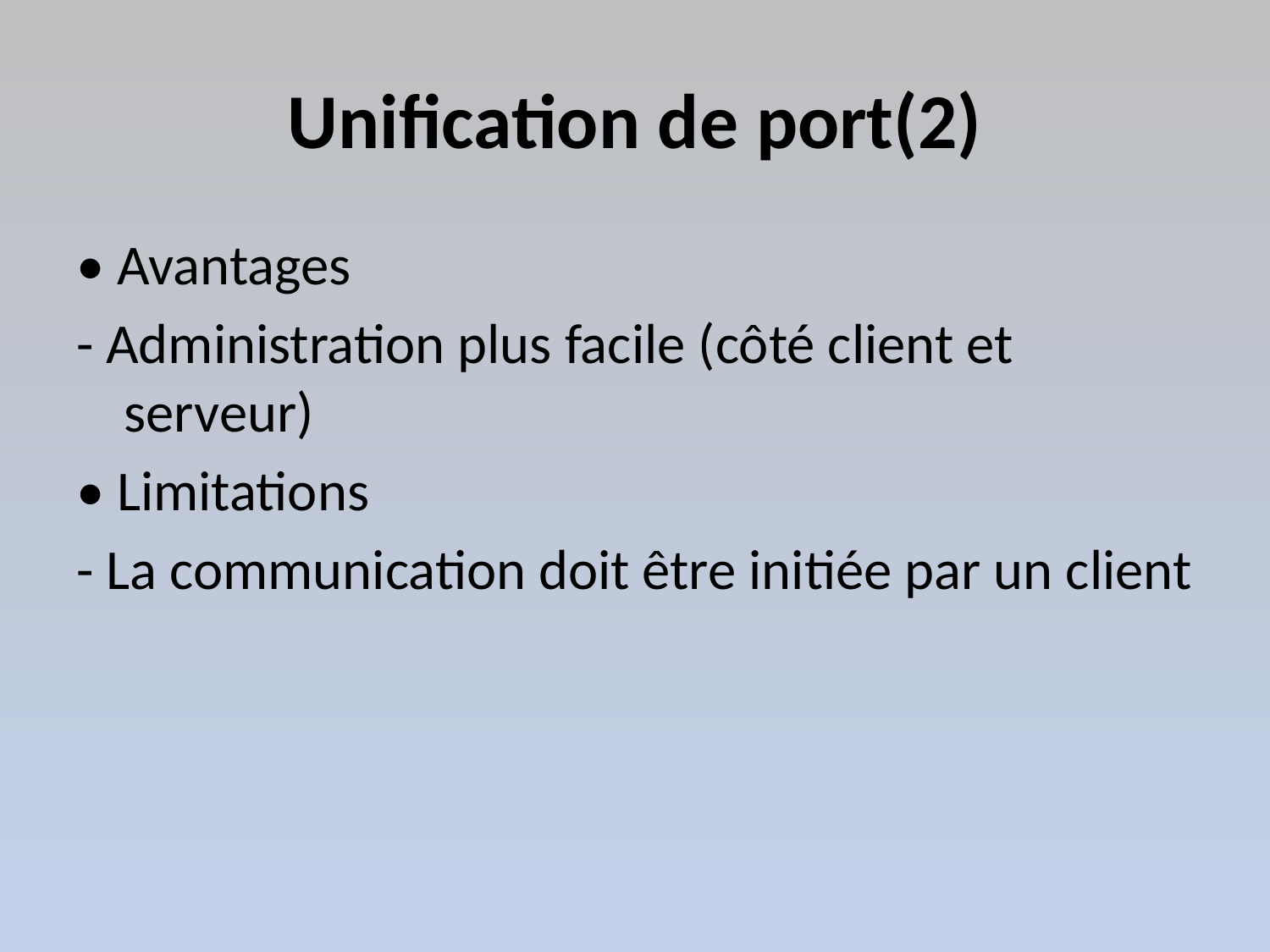

# Unification de port(2)
• Avantages
- Administration plus facile (côté client et serveur)
• Limitations
- La communication doit être initiée par un client